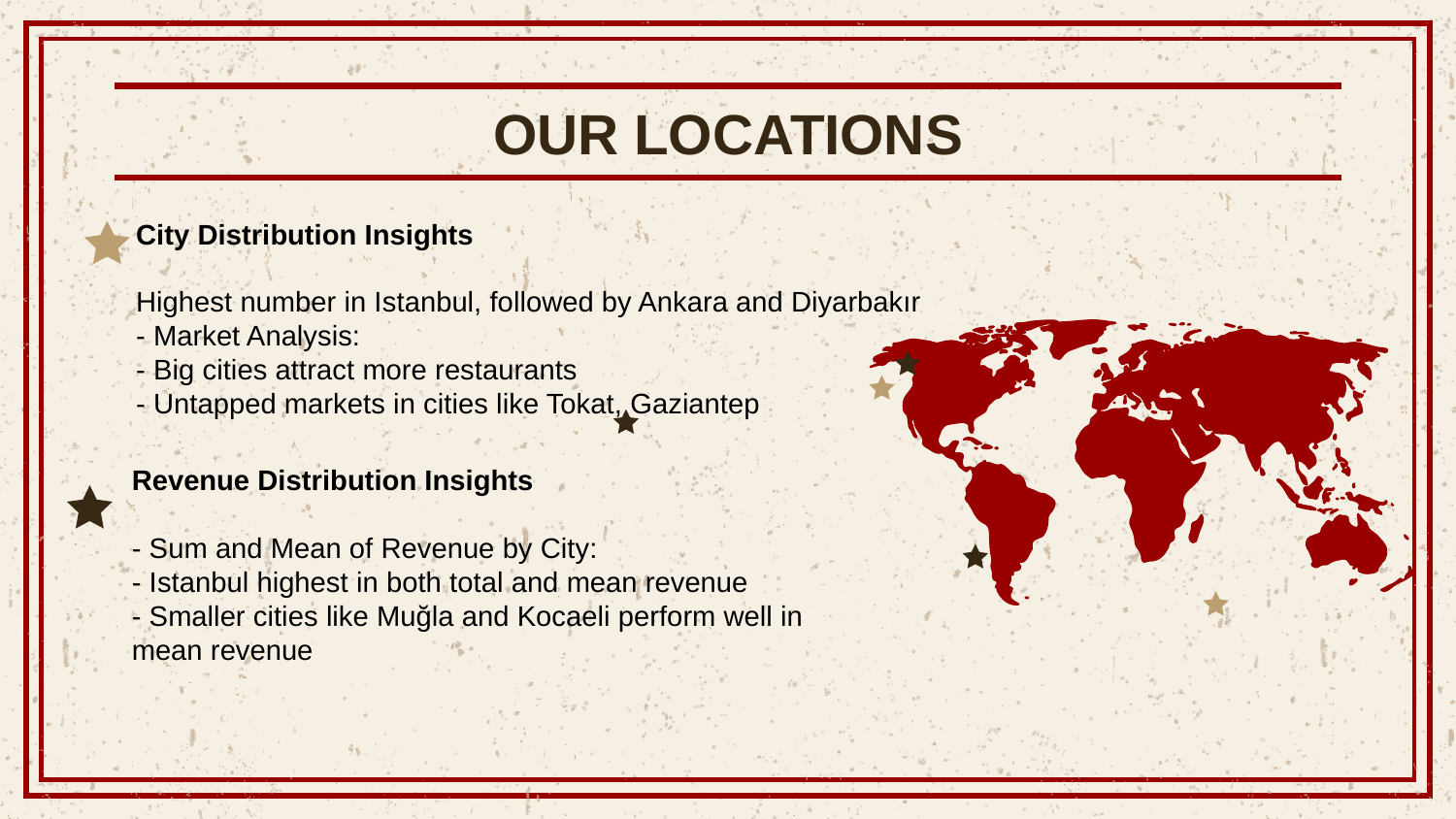

# OUR LOCATIONS
City Distribution Insights

Highest number in Istanbul, followed by Ankara and Diyarbakır
- Market Analysis:
- Big cities attract more restaurants
- Untapped markets in cities like Tokat, Gaziantep

Revenue Distribution Insights

- Sum and Mean of Revenue by City:
- Istanbul highest in both total and mean revenue
- Smaller cities like Muğla and Kocaeli perform well in mean revenue